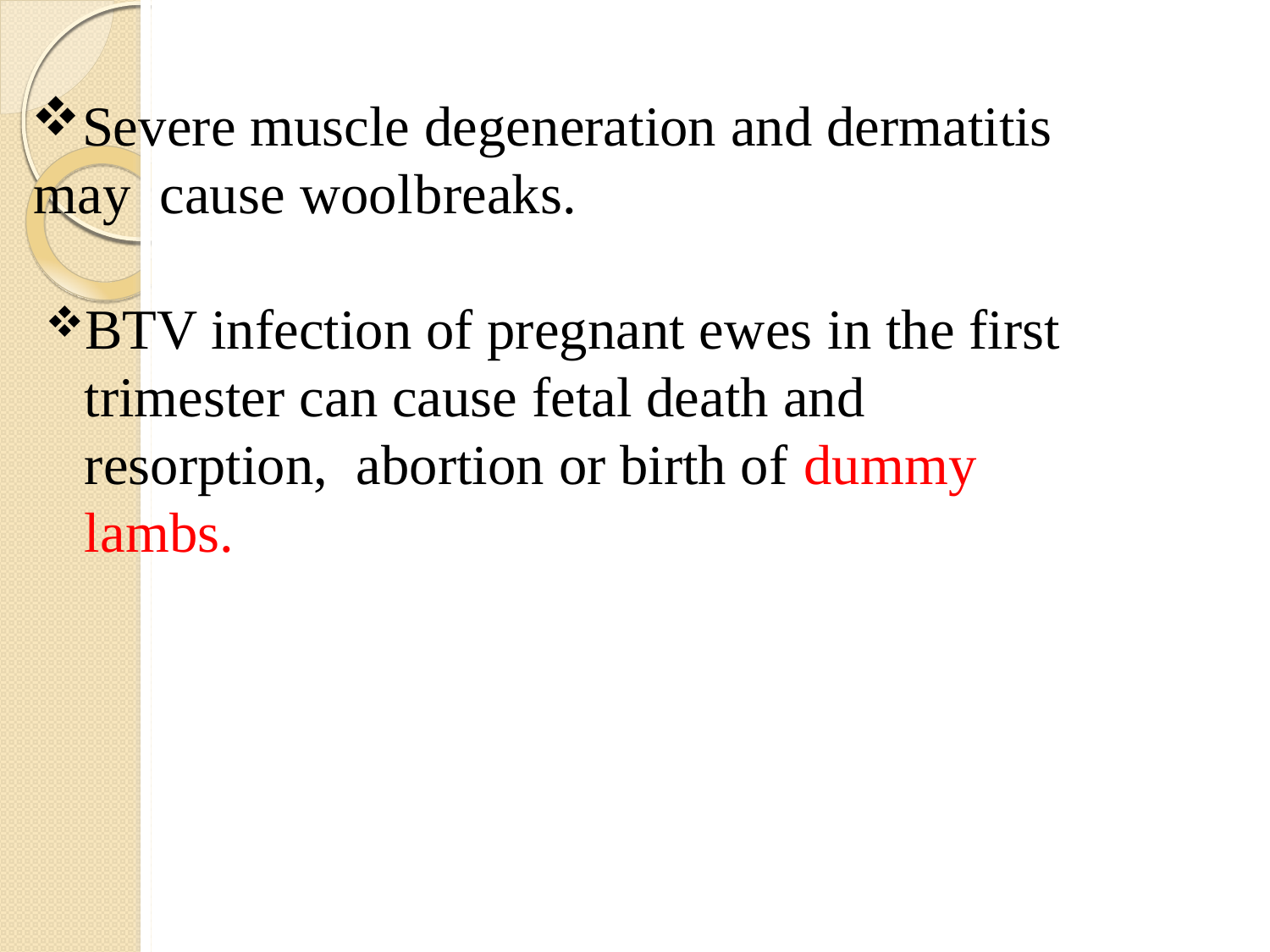

Severe muscle degeneration and dermatitis may  cause wool	breaks.

BTV infection of pregnant ewes in the first  trimester can cause fetal death and resorption,  abortion or birth of dummy lambs.